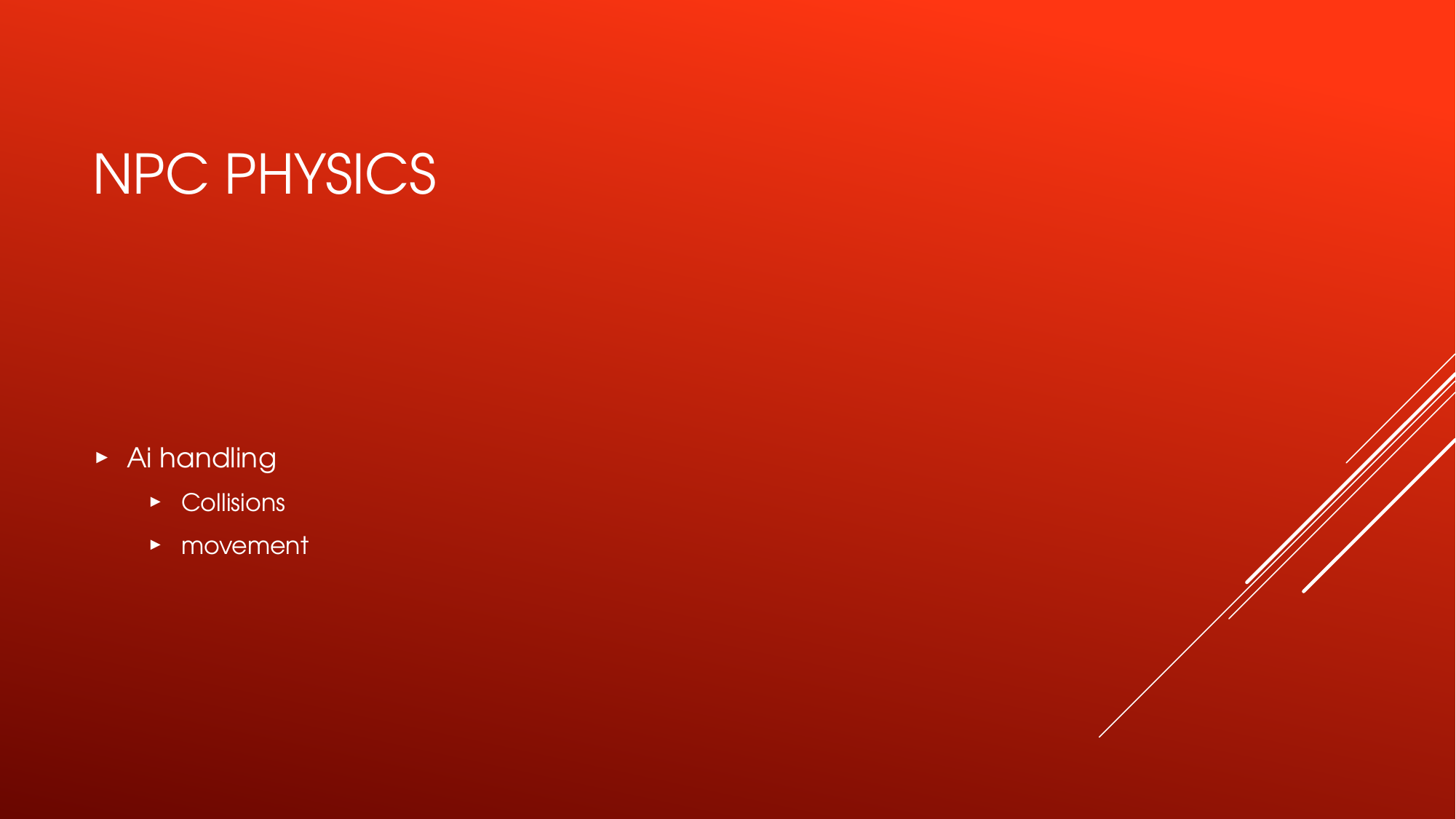

# NPC Physics
Ai handling
Collisions
movement